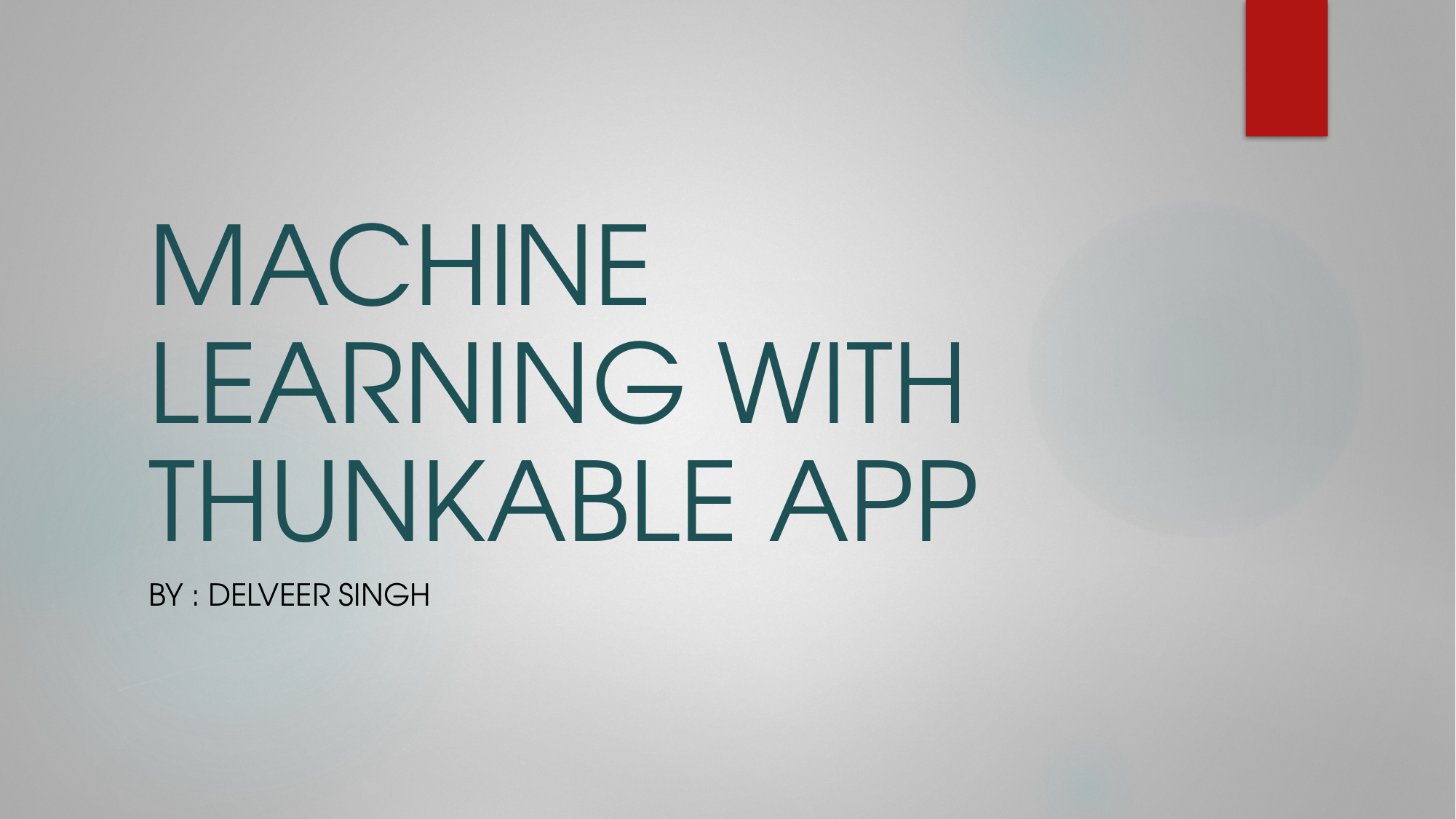

# MACHINE LEARNING WITH THUNKABLE APP
By : Delveer Singh